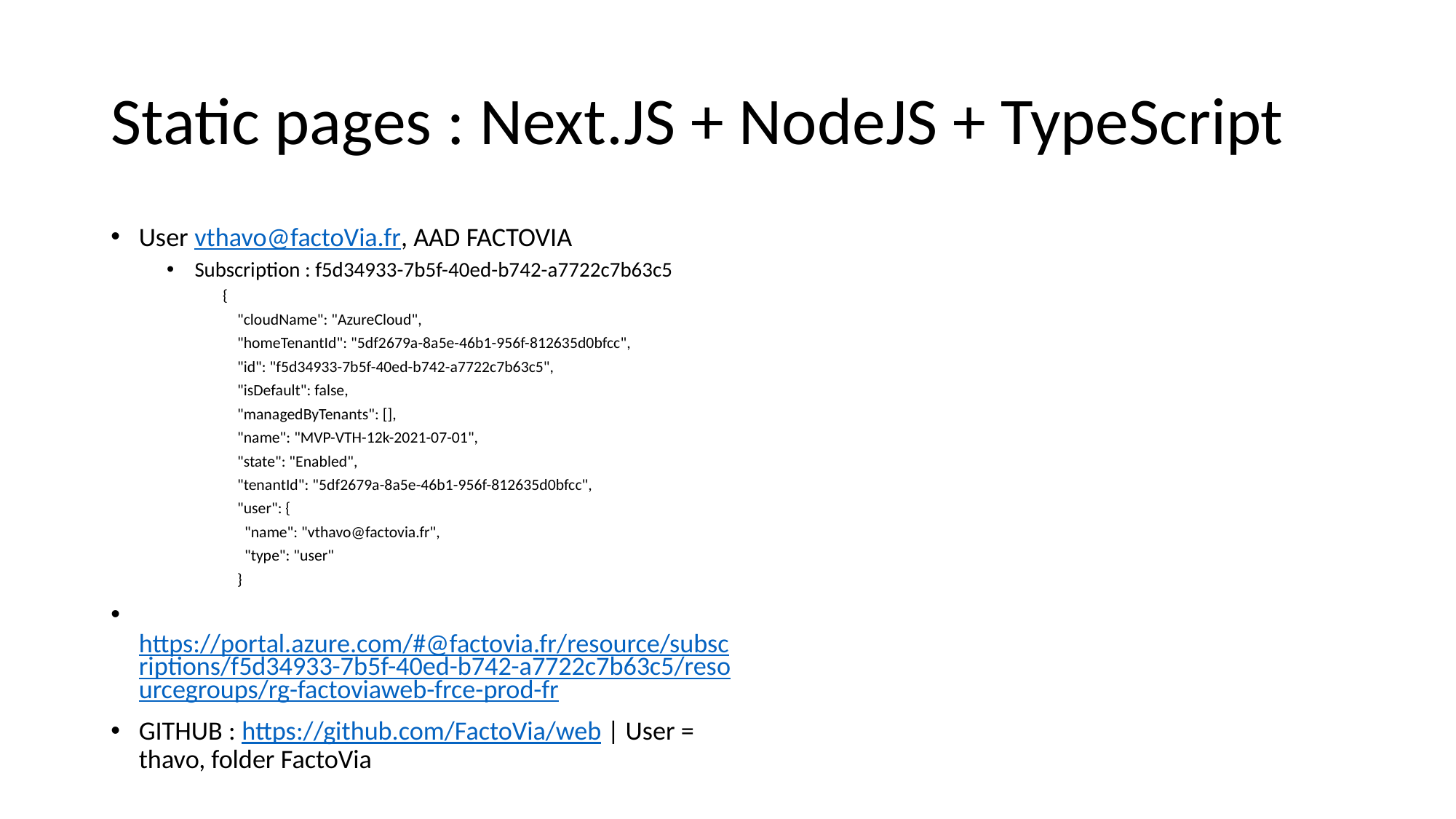

# Static pages : Next.JS + NodeJS + TypeScript
User vthavo@factoVia.fr, AAD FACTOVIA
Subscription : f5d34933-7b5f-40ed-b742-a7722c7b63c5
{
    "cloudName": "AzureCloud",
    "homeTenantId": "5df2679a-8a5e-46b1-956f-812635d0bfcc",
    "id": "f5d34933-7b5f-40ed-b742-a7722c7b63c5",
    "isDefault": false,
    "managedByTenants": [],
    "name": "MVP-VTH-12k-2021-07-01",
    "state": "Enabled",
    "tenantId": "5df2679a-8a5e-46b1-956f-812635d0bfcc",
    "user": {
      "name": "vthavo@factovia.fr",
      "type": "user"
    }
 https://portal.azure.com/#@factovia.fr/resource/subscriptions/f5d34933-7b5f-40ed-b742-a7722c7b63c5/resourcegroups/rg-factoviaweb-frce-prod-fr
GITHUB : https://github.com/FactoVia/web | User = thavo, folder FactoVia